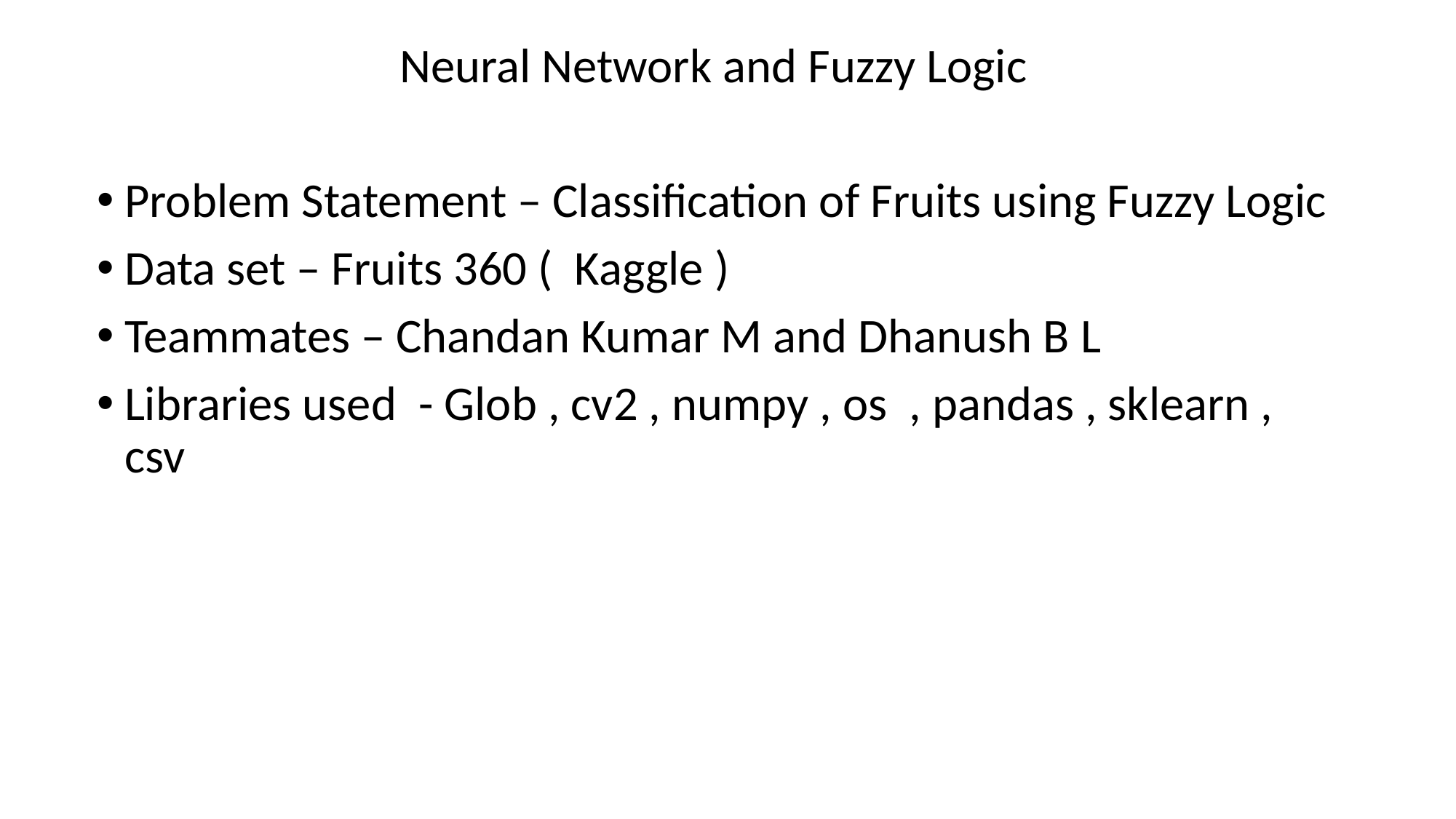

Neural Network and Fuzzy Logic

Problem Statement – Classification of Fruits using Fuzzy Logic
Data set – Fruits 360 (  Kaggle )
Teammates – Chandan Kumar M and Dhanush B L
Libraries used  - Glob , cv2 , numpy , os  , pandas , sklearn , csv